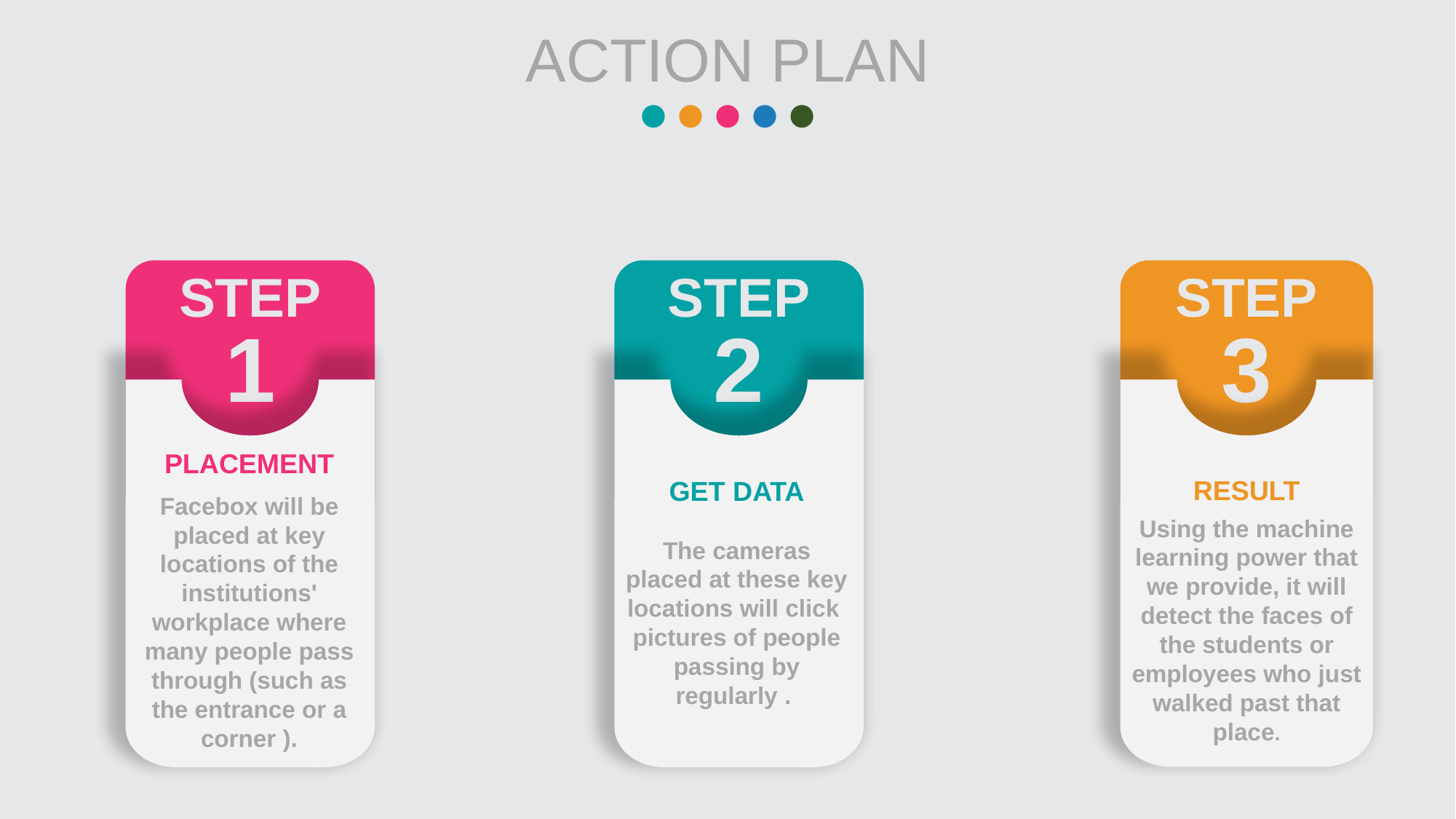

ACTION PLAN

STEP

1

PLACEMENT
Facebox will be placed at key locations of the institutions' workplace where many people pass through (such as the entrance or a corner ).
STEP

2

GET DATA
The cameras placed at these key locations will click  pictures of people passing by regularly .
STEP

3

RESULT
Using the machine learning power that we provide, it will detect the faces of the students or employees who just walked past that place.